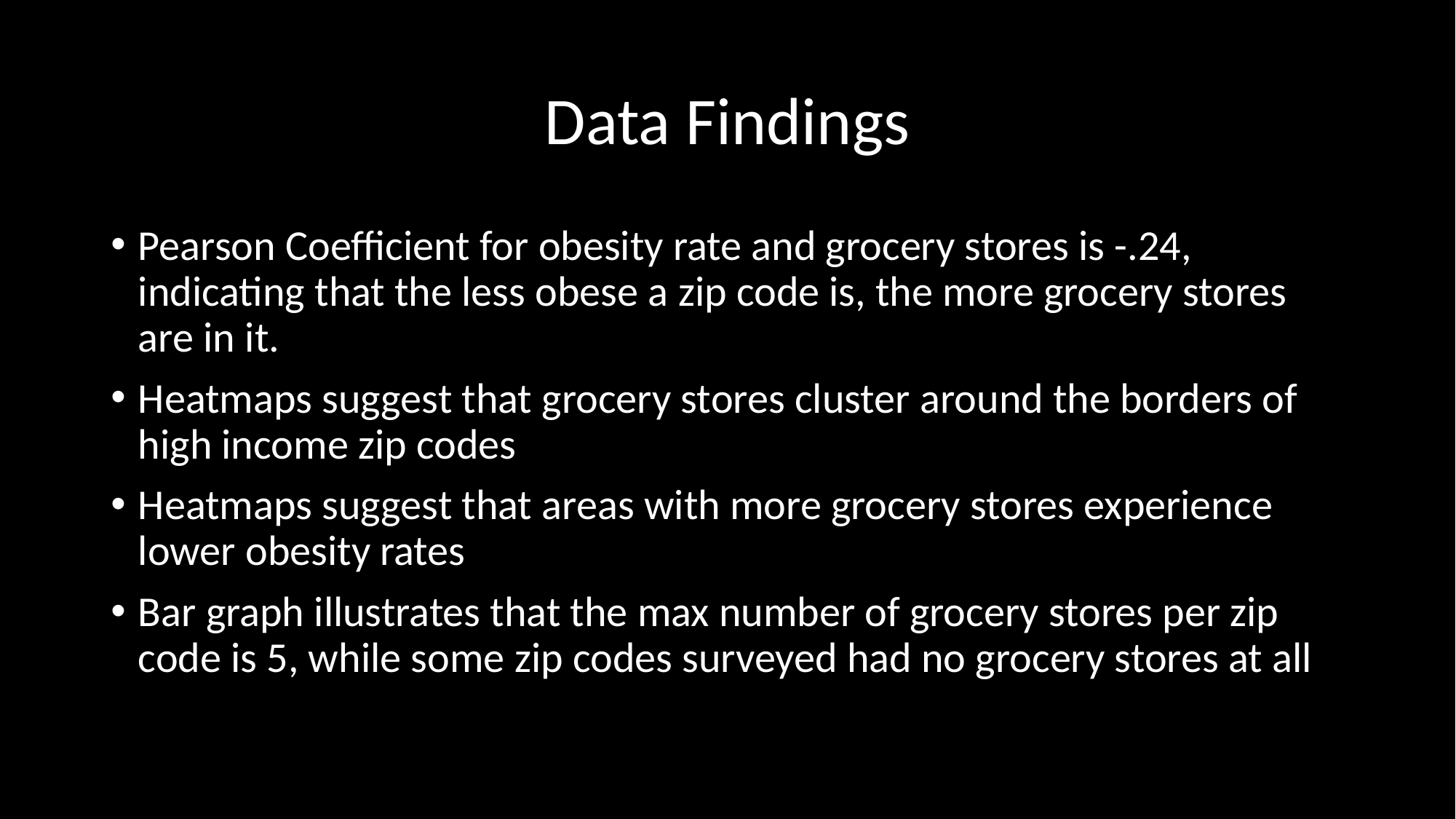

# Data Findings
Pearson Coefficient for obesity rate and grocery stores is -.24, indicating that the less obese a zip code is, the more grocery stores are in it.
Heatmaps suggest that grocery stores cluster around the borders of high income zip codes
Heatmaps suggest that areas with more grocery stores experience lower obesity rates
Bar graph illustrates that the max number of grocery stores per zip code is 5, while some zip codes surveyed had no grocery stores at all